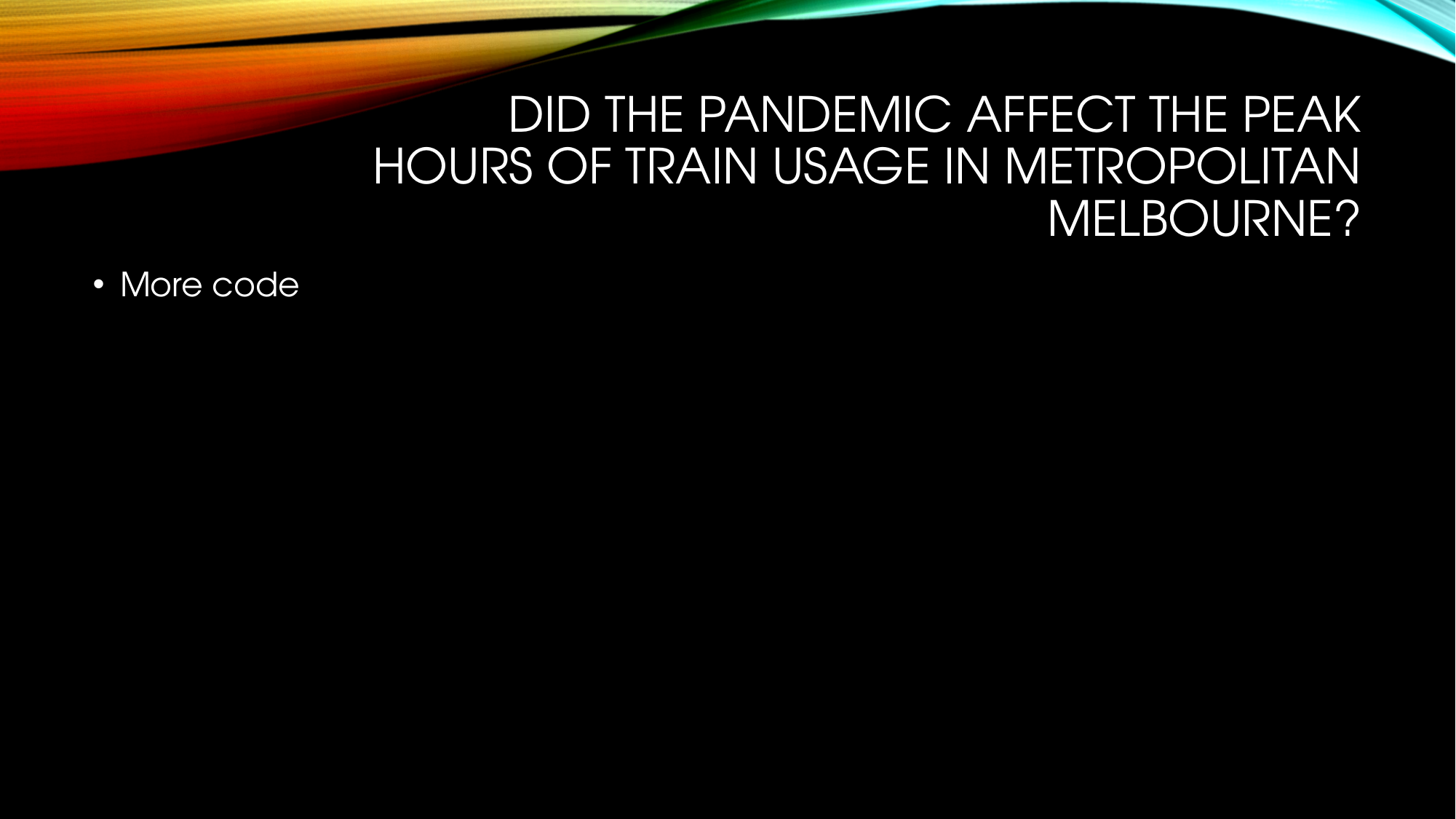

# Did the pandemic affect the peak hours of train usage in Metropolitan Melbourne?
More code